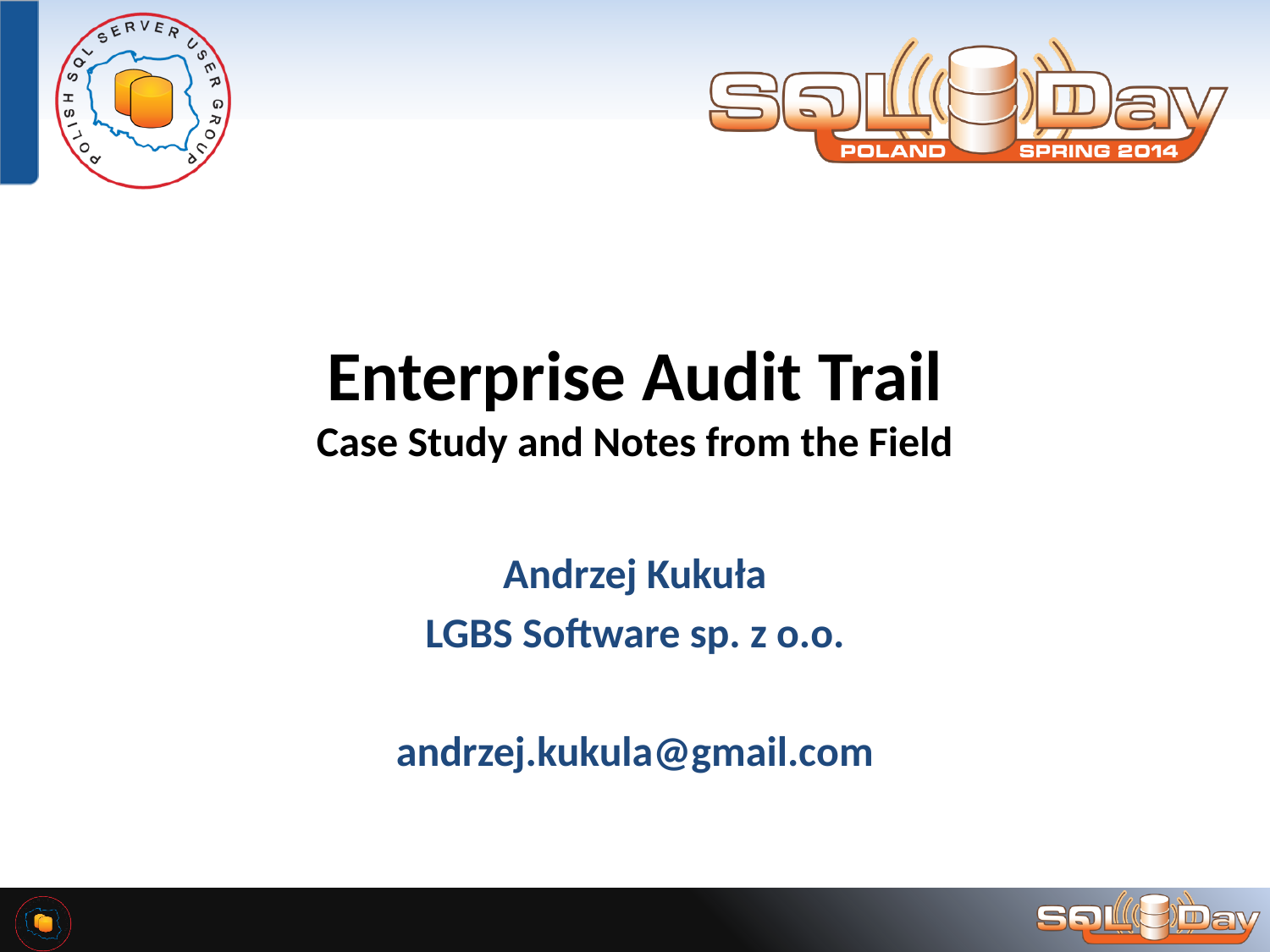

# Enterprise Audit Trail Case Study and Notes from the Field
Andrzej Kukuła
LGBS Software sp. z o.o.

andrzej.kukula@gmail.com